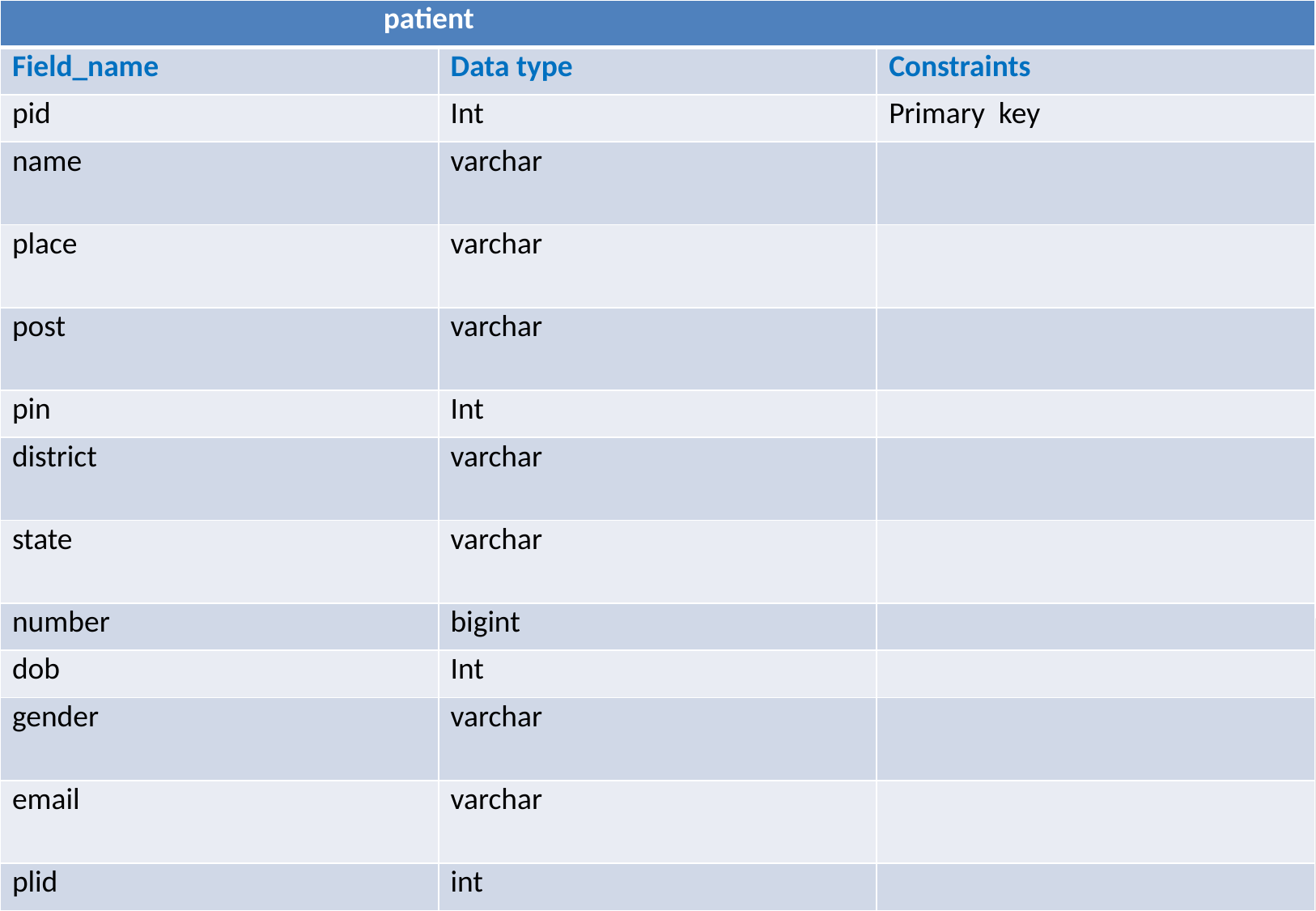

| patient |  |  |
| --- | --- | --- |
| Field\_name | Data type | Constraints |
| pid | Int | Primary key |
| name | varchar |  |
| place | varchar |  |
| post | varchar |  |
| pin | Int |  |
| district | varchar |  |
| state | varchar |  |
| number | bigint |  |
| dob | Int |  |
| gender | varchar |  |
| email | varchar |  |
| plid | int |  |